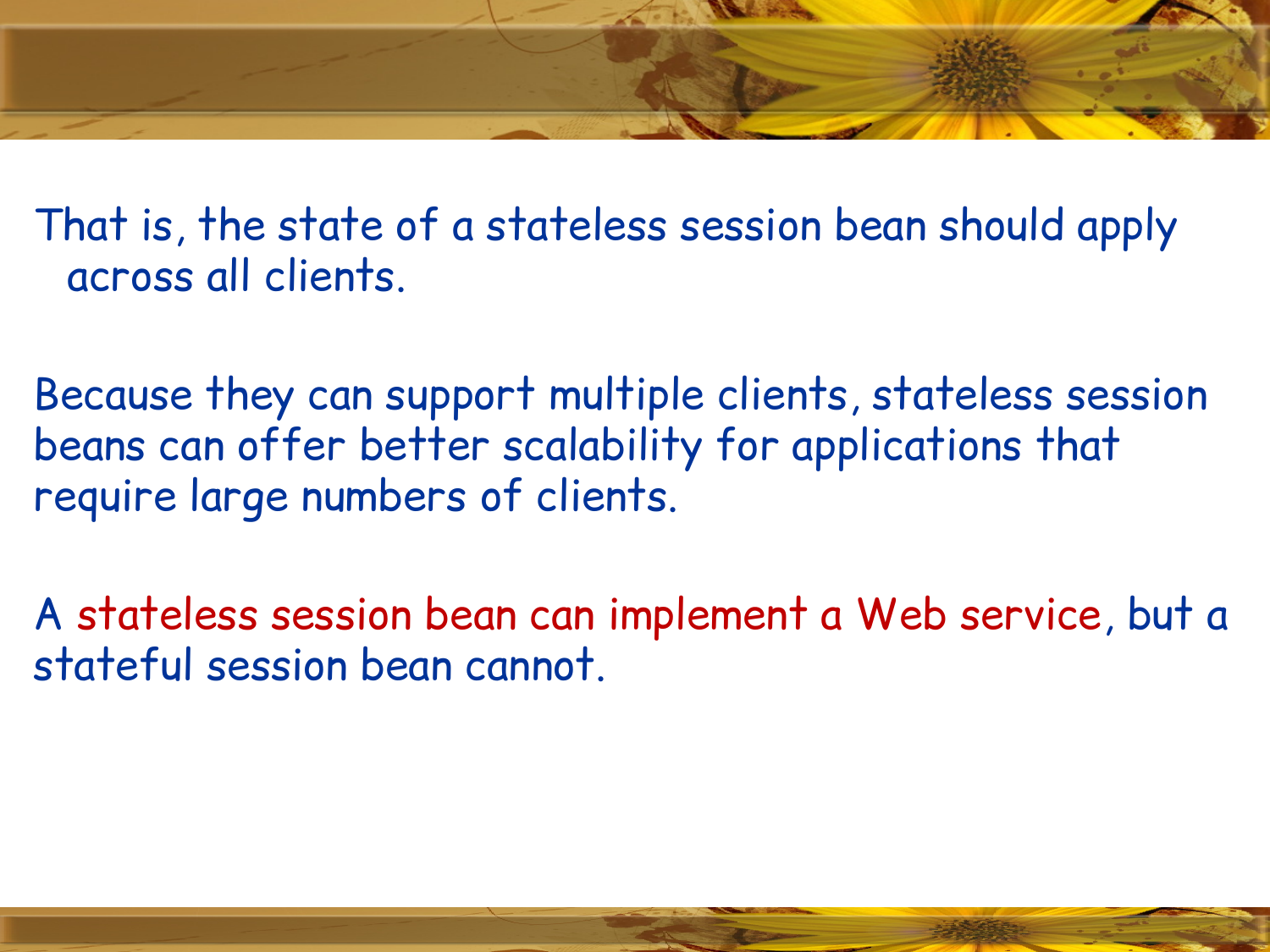

#
That is, the state of a stateless session bean should apply across all clients.

Because they can support multiple clients, stateless session beans can offer better scalability for applications that require large numbers of clients.

A stateless session bean can implement a Web service, but a stateful session bean cannot.